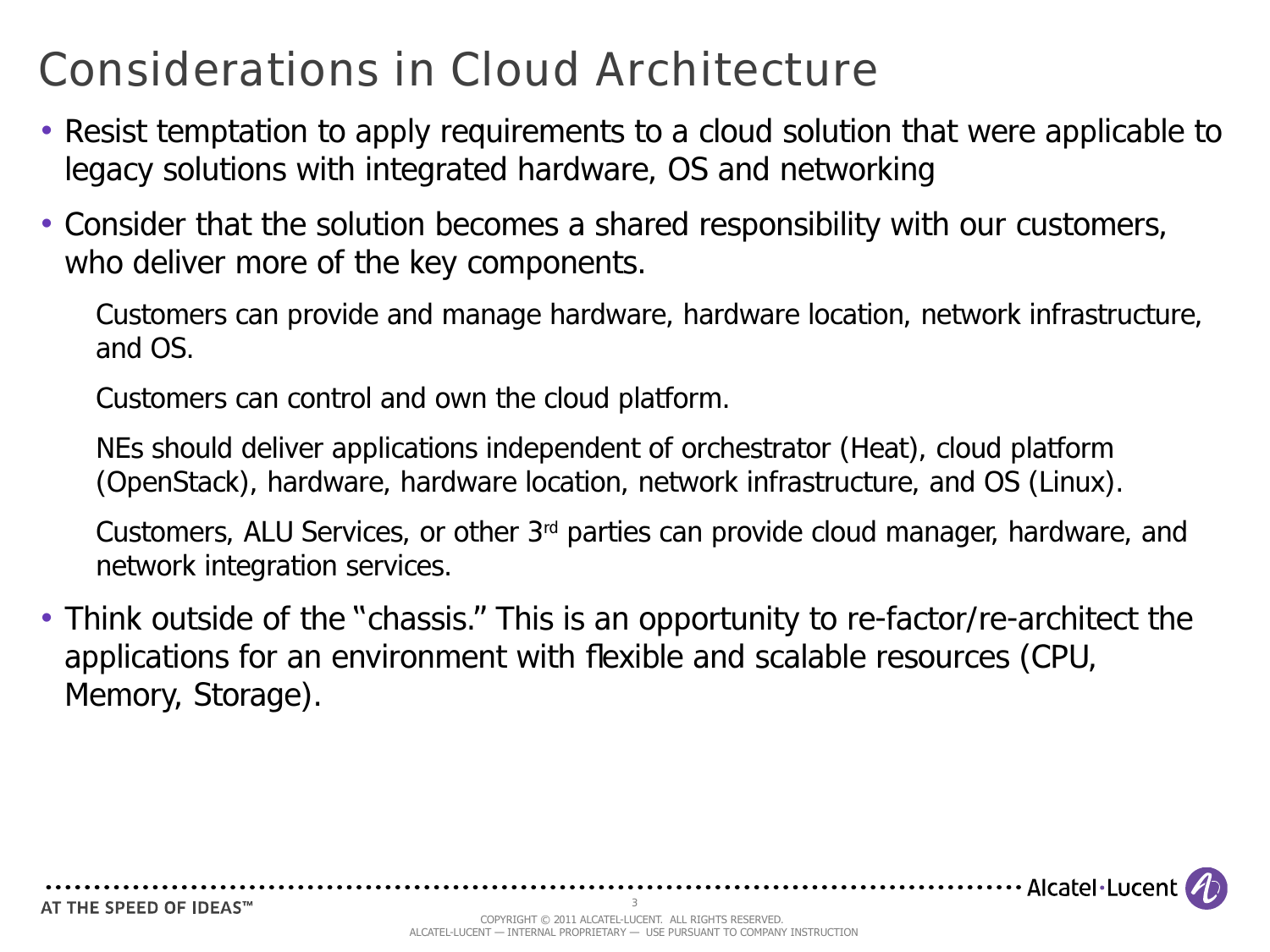

# Considerations in Cloud Architecture
Resist temptation to apply requirements to a cloud solution that were applicable to legacy solutions with integrated hardware, OS and networking
Consider that the solution becomes a shared responsibility with our customers, who deliver more of the key components.
Customers can provide and manage hardware, hardware location, network infrastructure, and OS.
Customers can control and own the cloud platform.
NEs should deliver applications independent of orchestrator (Heat), cloud platform (OpenStack), hardware, hardware location, network infrastructure, and OS (Linux).
Customers, ALU Services, or other 3rd parties can provide cloud manager, hardware, and network integration services.
Think outside of the “chassis.” This is an opportunity to re-factor/re-architect the applications for an environment with flexible and scalable resources (CPU, Memory, Storage).